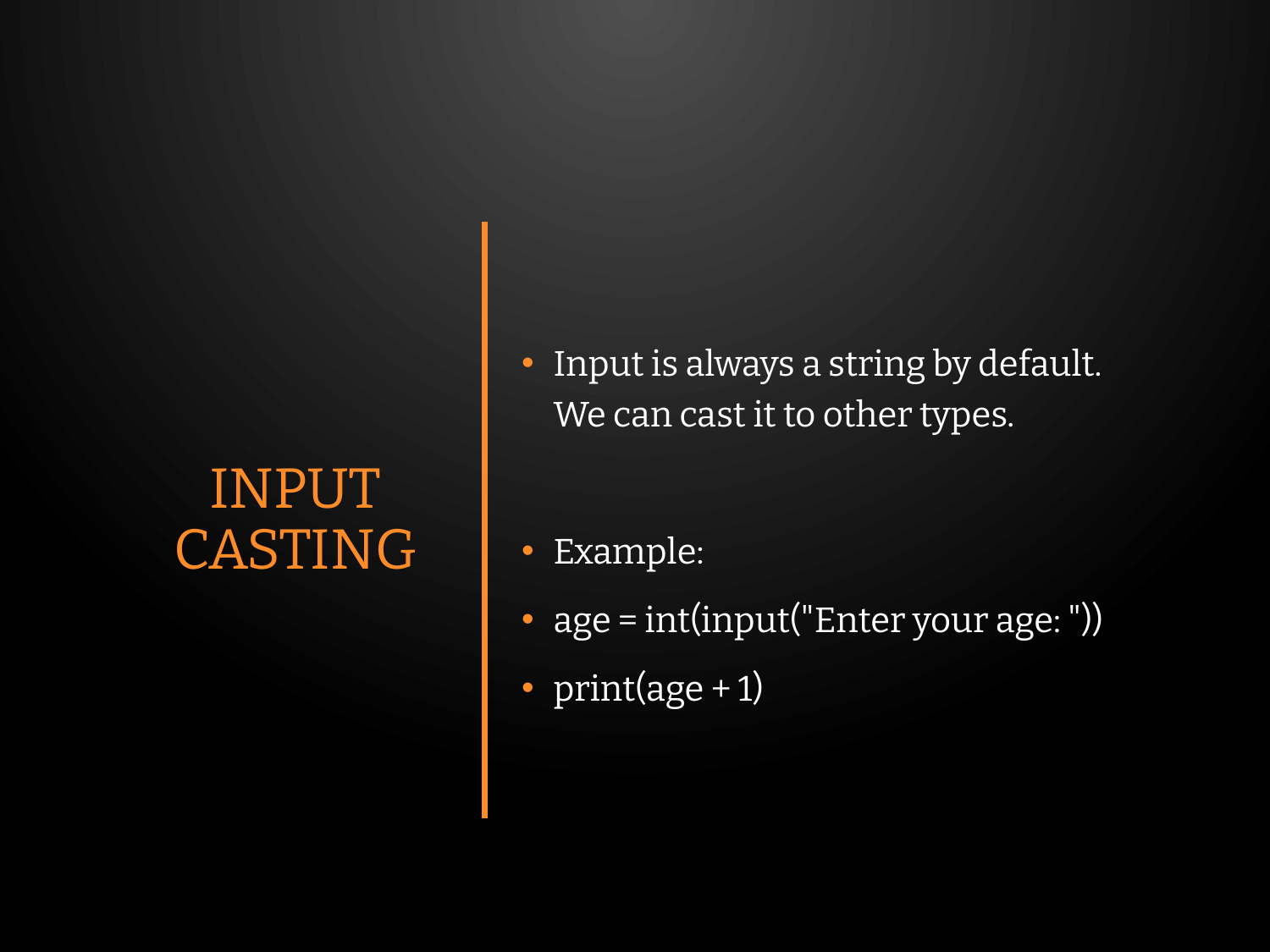

# Input Casting
Input is always a string by default. We can cast it to other types.

Example:
age = int(input("Enter your age: "))
print(age + 1)